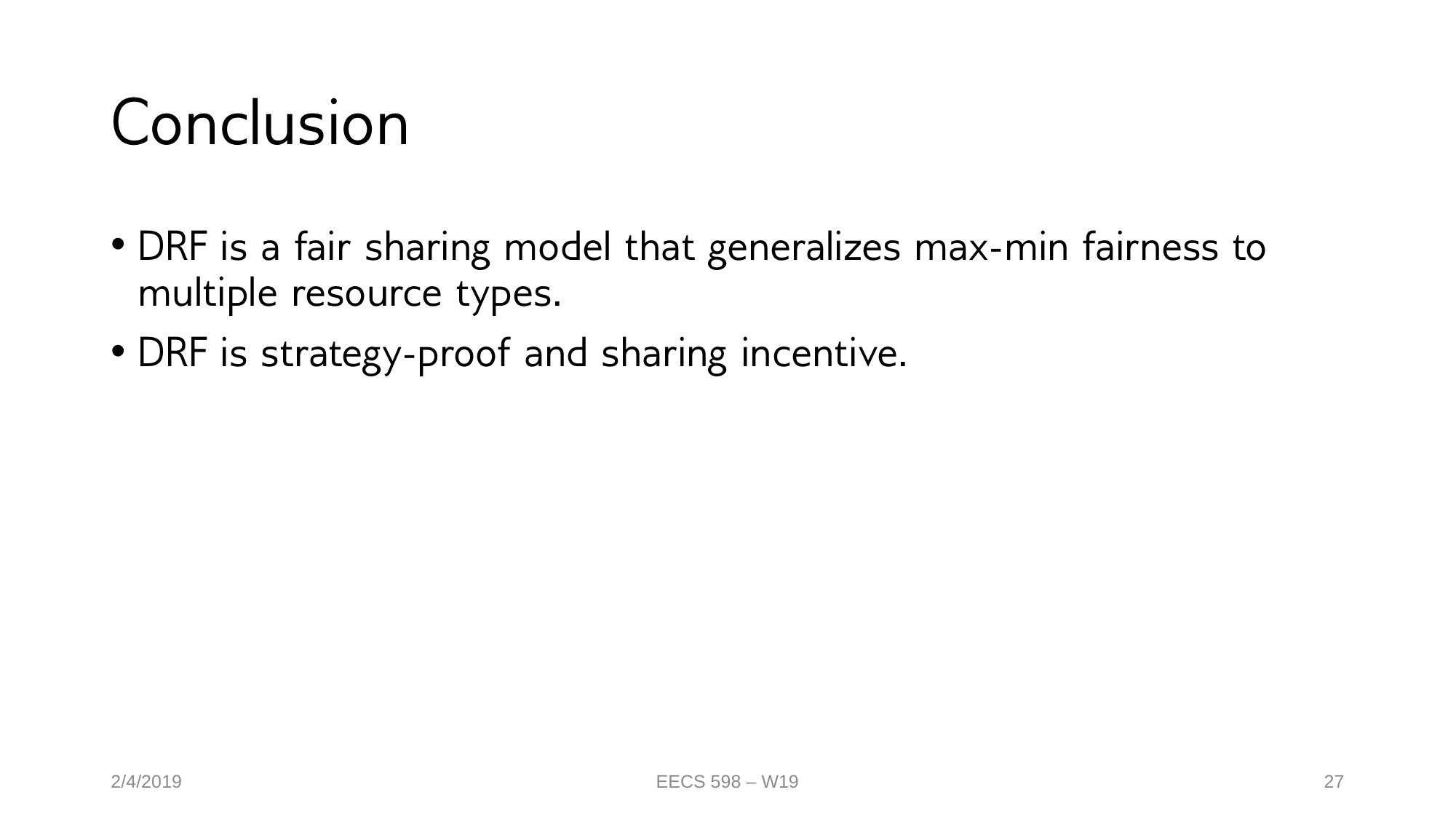

# Conclusion
DRF is a fair sharing model that generalizes max-min fairness to multiple resource types.
DRF is strategy-proof and sharing incentive.
2/4/2019
EECS 598 – W19
27